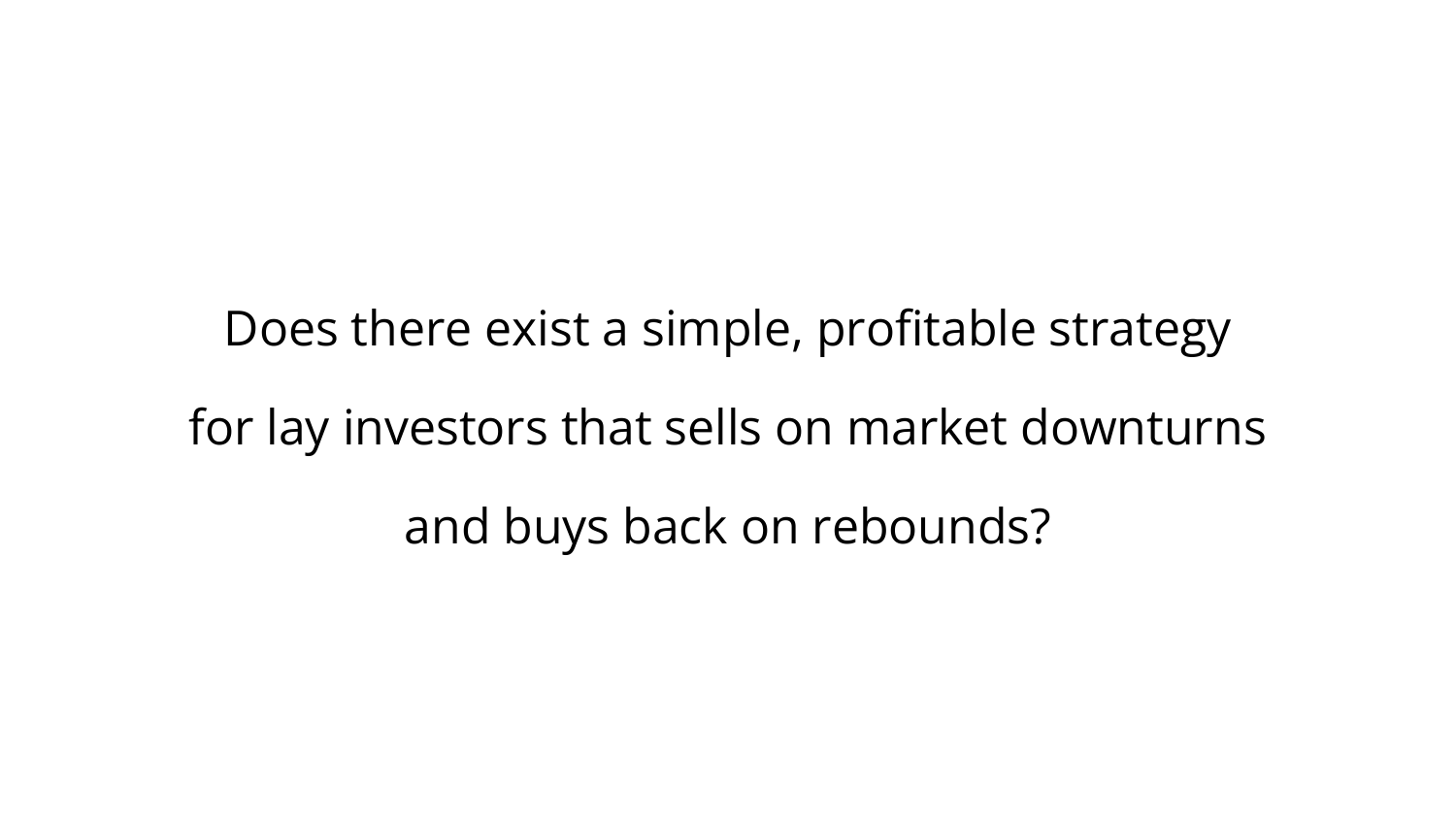

#

Does there exist a simple, profitable strategy
for lay investors that sells on market downturns
and buys back on rebounds?